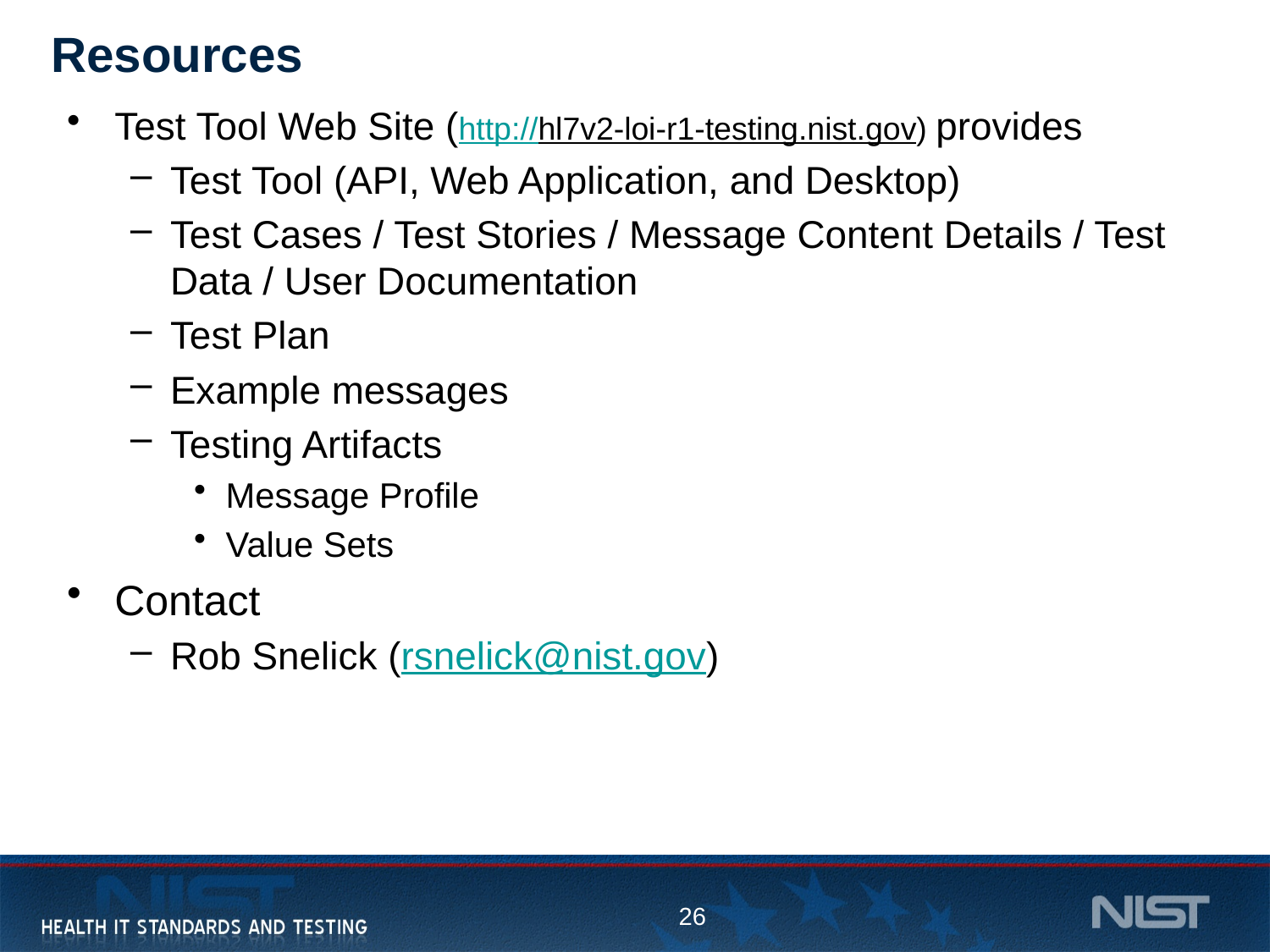

# Resources
Test Tool Web Site (http://hl7v2-loi-r1-testing.nist.gov) provides
Test Tool (API, Web Application, and Desktop)
Test Cases / Test Stories / Message Content Details / Test Data / User Documentation
Test Plan
Example messages
Testing Artifacts
Message Profile
Value Sets
Contact
Rob Snelick (rsnelick@nist.gov)
26